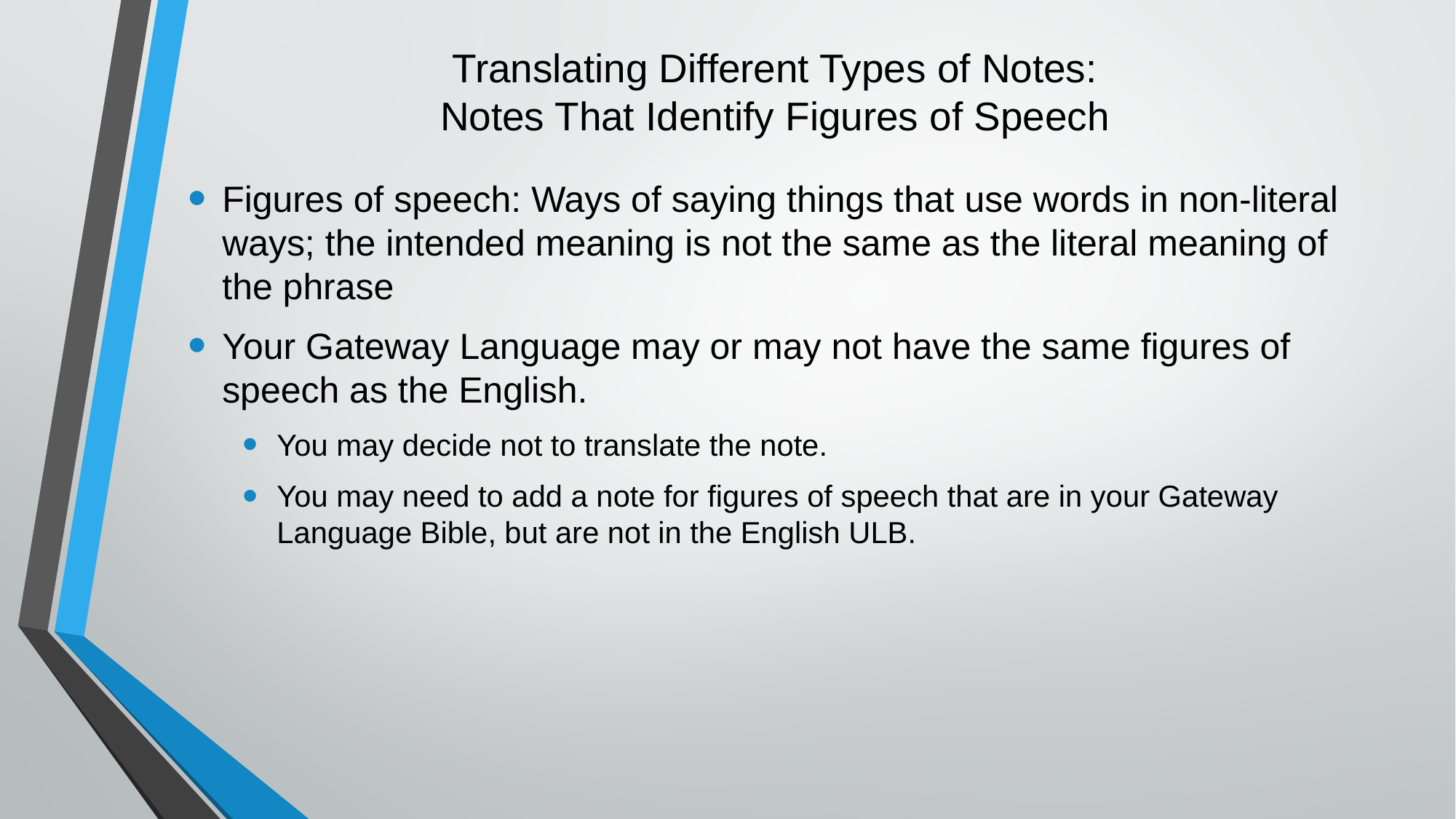

# Translating Different Types of Notes: Notes That Identify Figures of Speech
Figures of speech: Ways of saying things that use words in non-literal ways; the intended meaning is not the same as the literal meaning of the phrase
Your Gateway Language may or may not have the same figures of speech as the English.
You may decide not to translate the note.
You may need to add a note for figures of speech that are in your Gateway Language Bible, but are not in the English ULB.